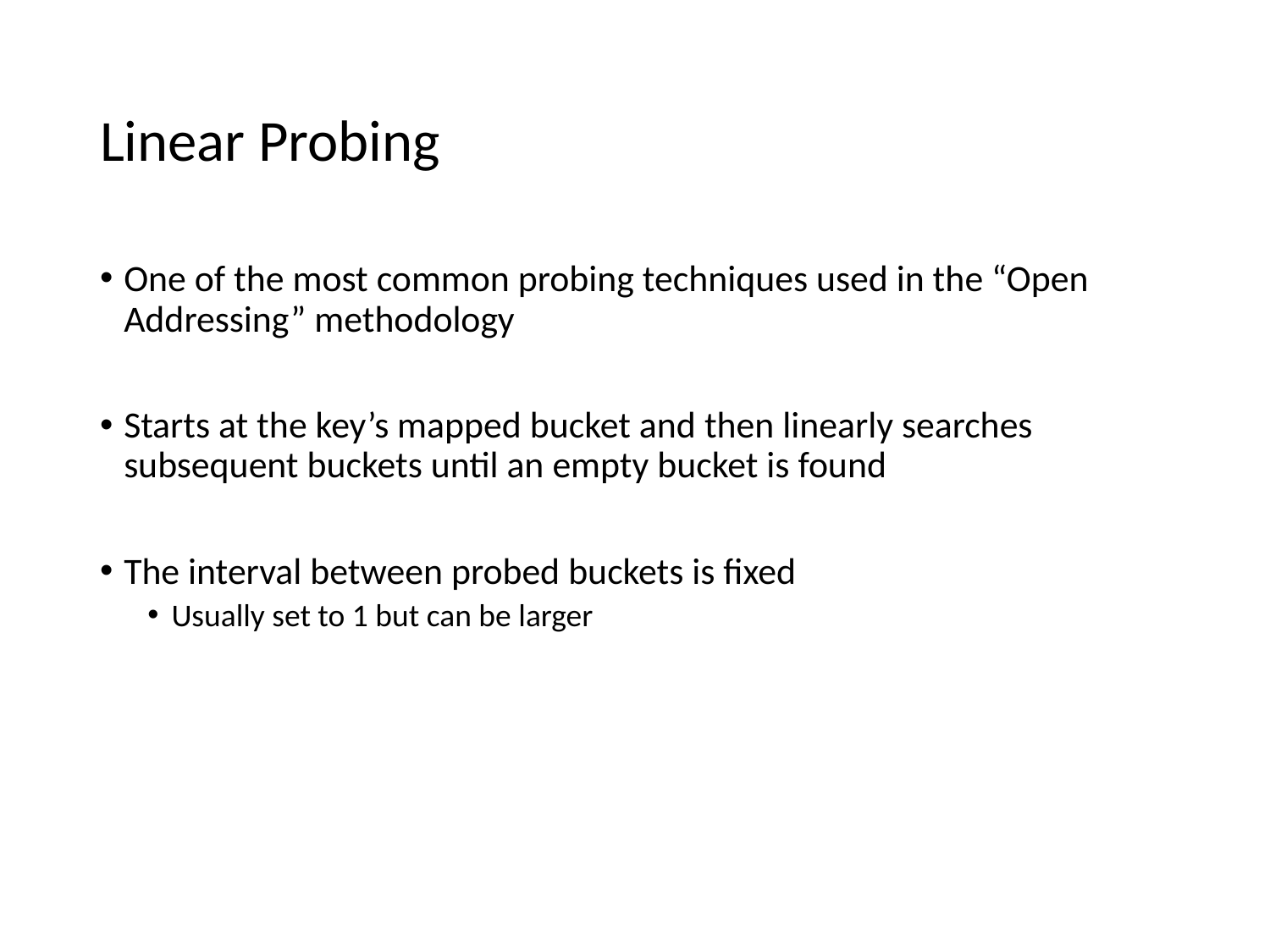

# Linear Probing
One of the most common probing techniques used in the “Open Addressing” methodology

Starts at the key’s mapped bucket and then linearly searches subsequent buckets until an empty bucket is found

The interval between probed buckets is fixed
Usually set to 1 but can be larger